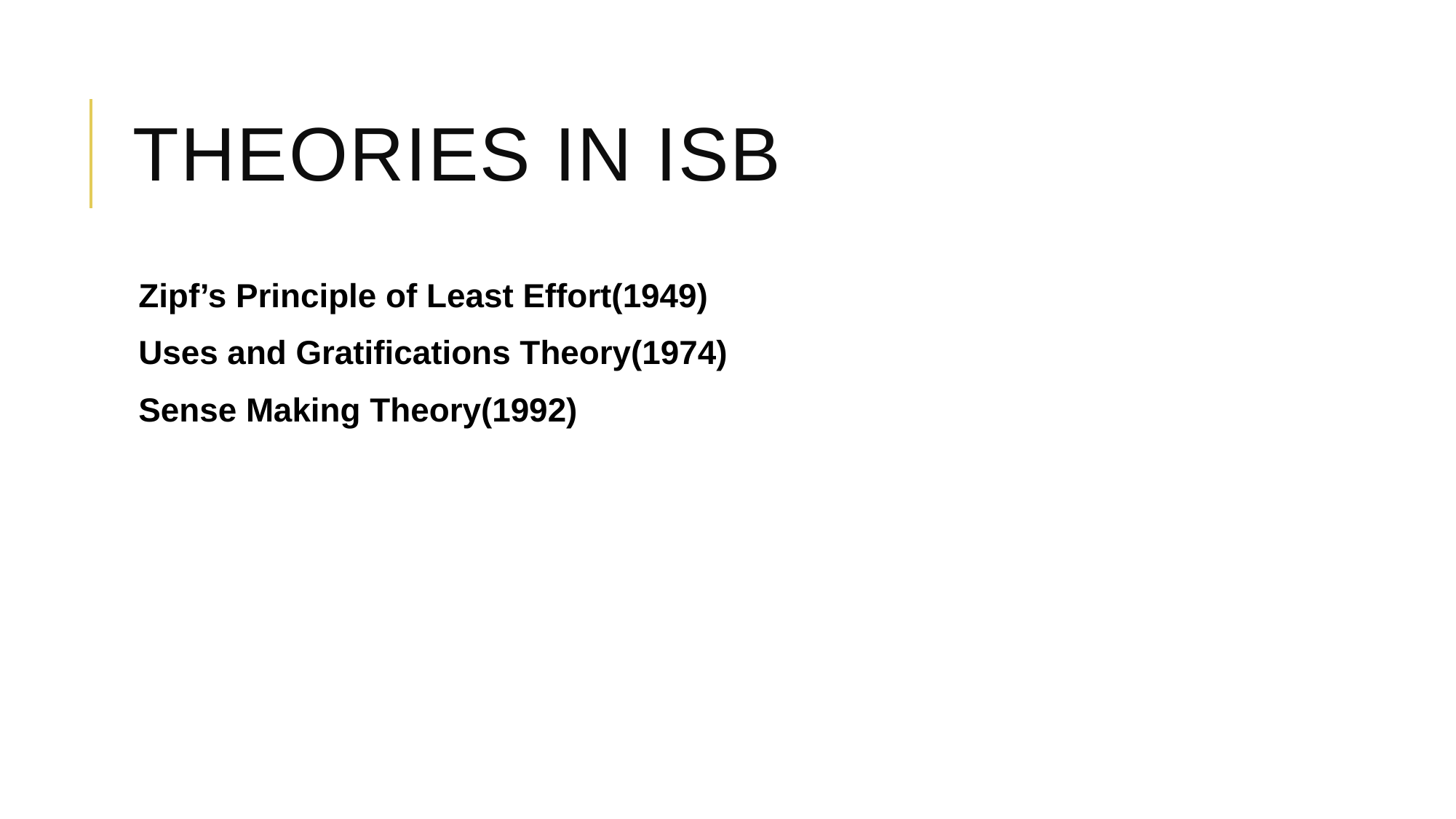

# Theories in ISB
Zipf’s Principle of Least Effort(1949)
Uses and Gratifications Theory(1974)
Sense Making Theory(1992)